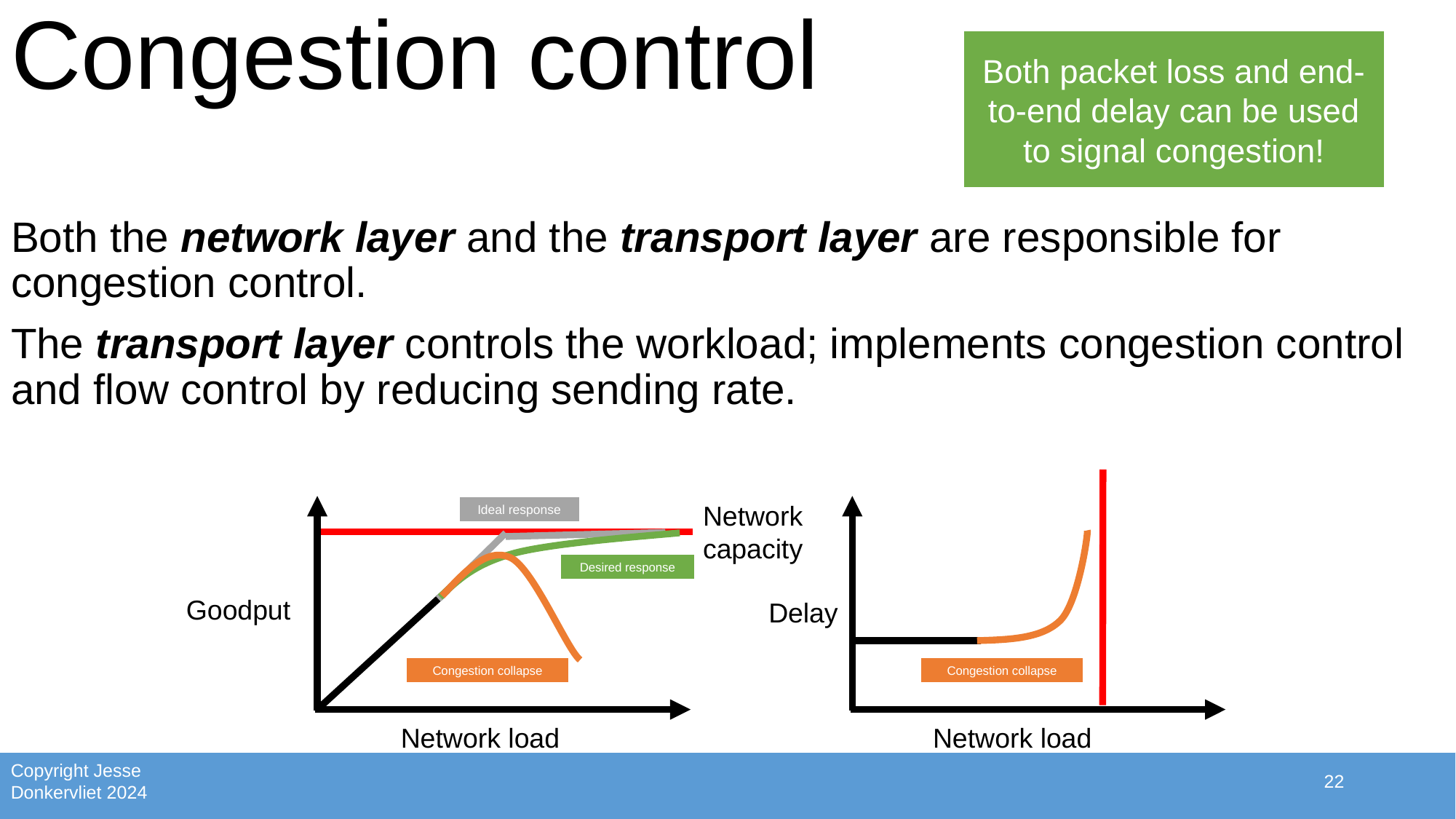

# Congestion control
Both packet loss and end-to-end delay can be used to signal congestion!
Both the network layer and the transport layer are responsible for congestion control.
The transport layer controls the workload; implements congestion control and flow control by reducing sending rate.

Delay
Congestion collapse
Network load
Network capacity
Ideal response

Desired response

Goodput
Congestion collapse
Network load

22